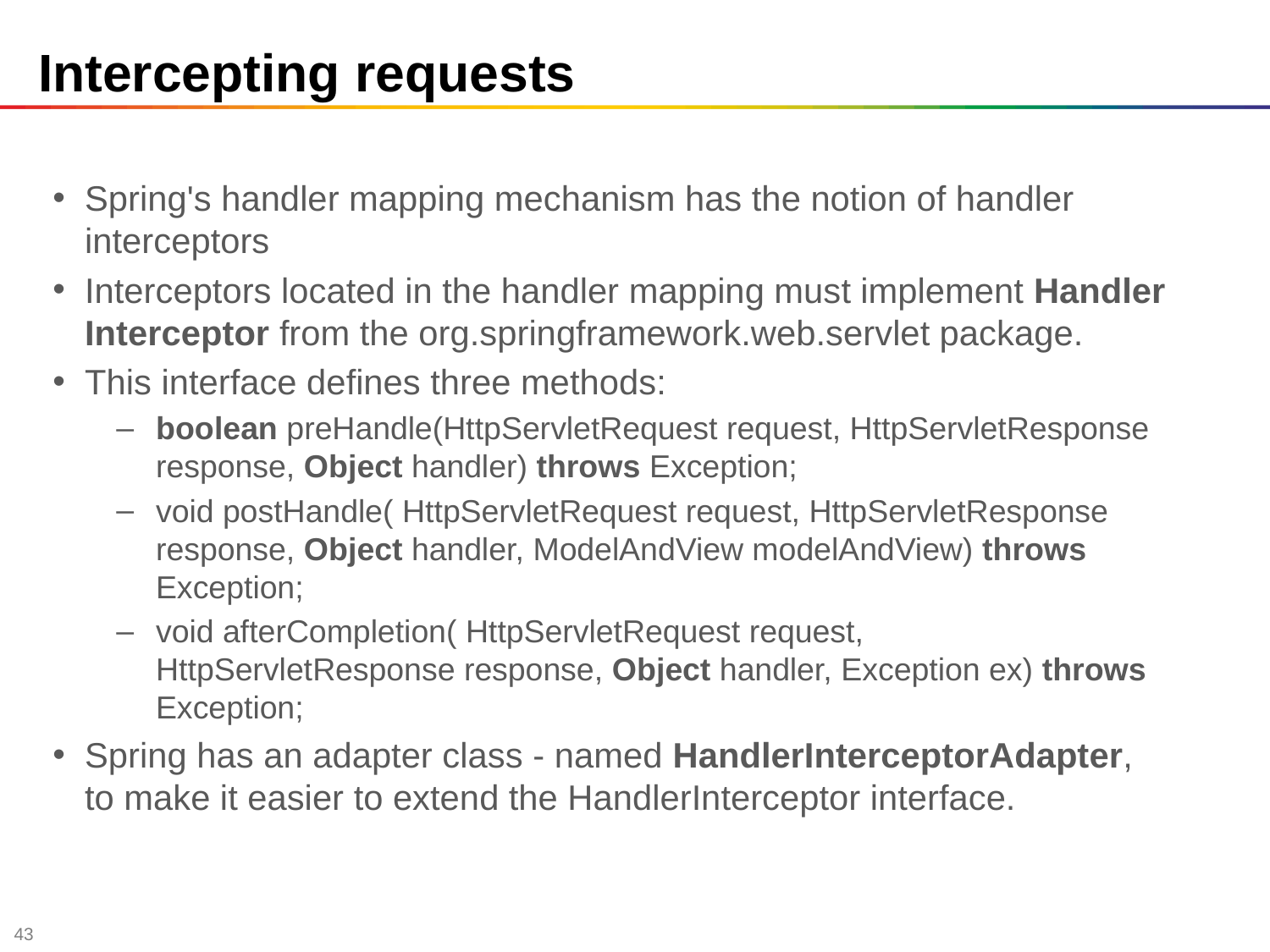

# Intercepting requests
Spring's handler mapping mechanism has the notion of handler interceptors
Interceptors located in the handler mapping must implement HandlerInterceptor from the org.springframework.web.servlet package.
This interface defines three methods:
boolean preHandle(HttpServletRequest request, HttpServletResponse response, Object handler) throws Exception;
void postHandle( HttpServletRequest request, HttpServletResponse response, Object handler, ModelAndView modelAndView) throws Exception;
void afterCompletion( HttpServletRequest request, HttpServletResponse response, Object handler, Exception ex) throws Exception;
Spring has an adapter class - named HandlerInterceptorAdapter, to make it easier to extend the HandlerInterceptor interface.